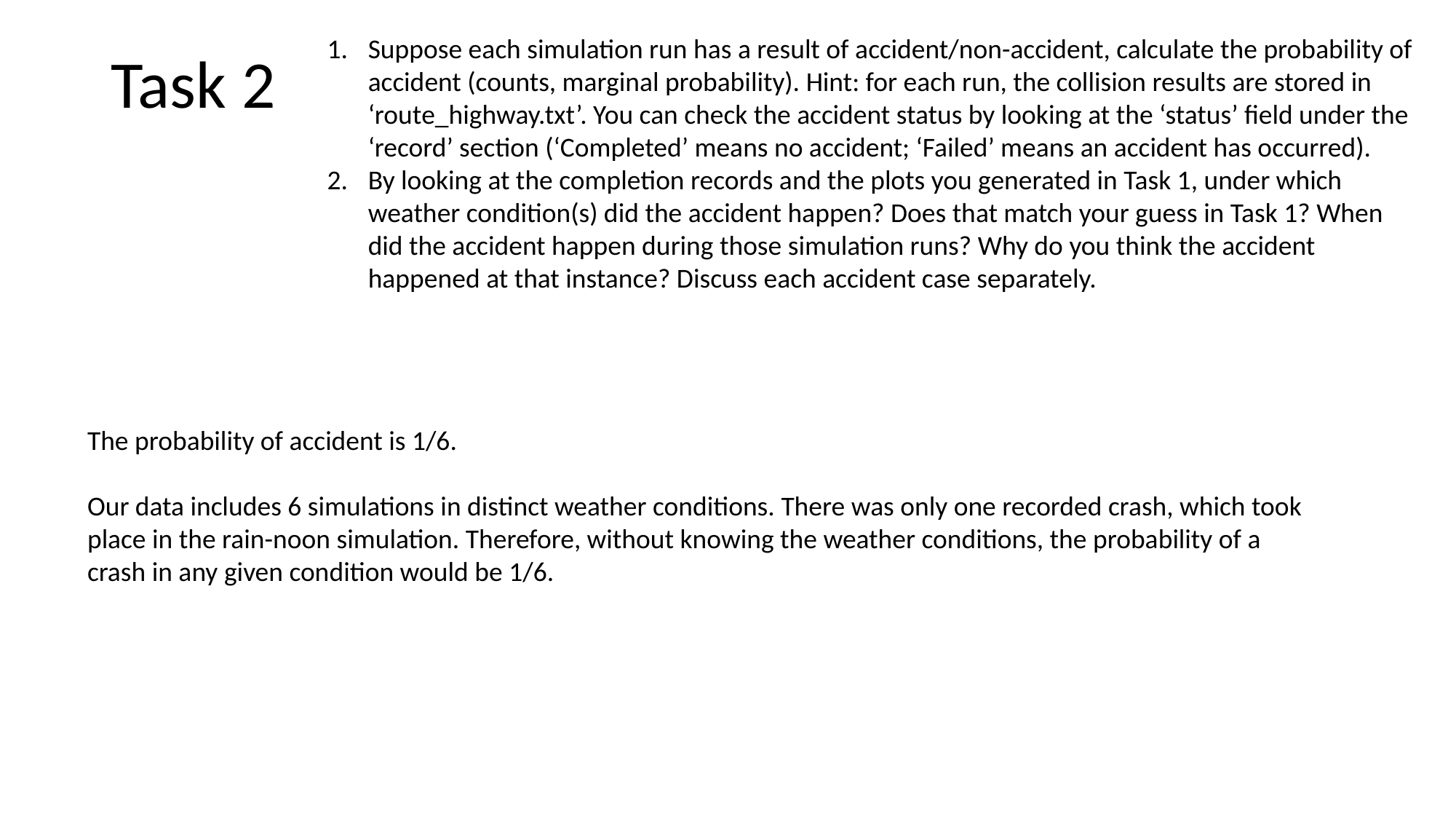

# Task 2
Suppose each simulation run has a result of accident/non-accident, calculate the probability of accident (counts, marginal probability). Hint: for each run, the collision results are stored in ‘route_highway.txt’. You can check the accident status by looking at the ‘status’ field under the ‘record’ section (‘Completed’ means no accident; ‘Failed’ means an accident has occurred).
By looking at the completion records and the plots you generated in Task 1, under which weather condition(s) did the accident happen? Does that match your guess in Task 1? When did the accident happen during those simulation runs? Why do you think the accident happened at that instance? Discuss each accident case separately.

The probability of accident is 1/6.

Our data includes 6 simulations in distinct weather conditions. There was only one recorded crash, which took place in the rain-noon simulation. Therefore, without knowing the weather conditions, the probability of a crash in any given condition would be 1/6.